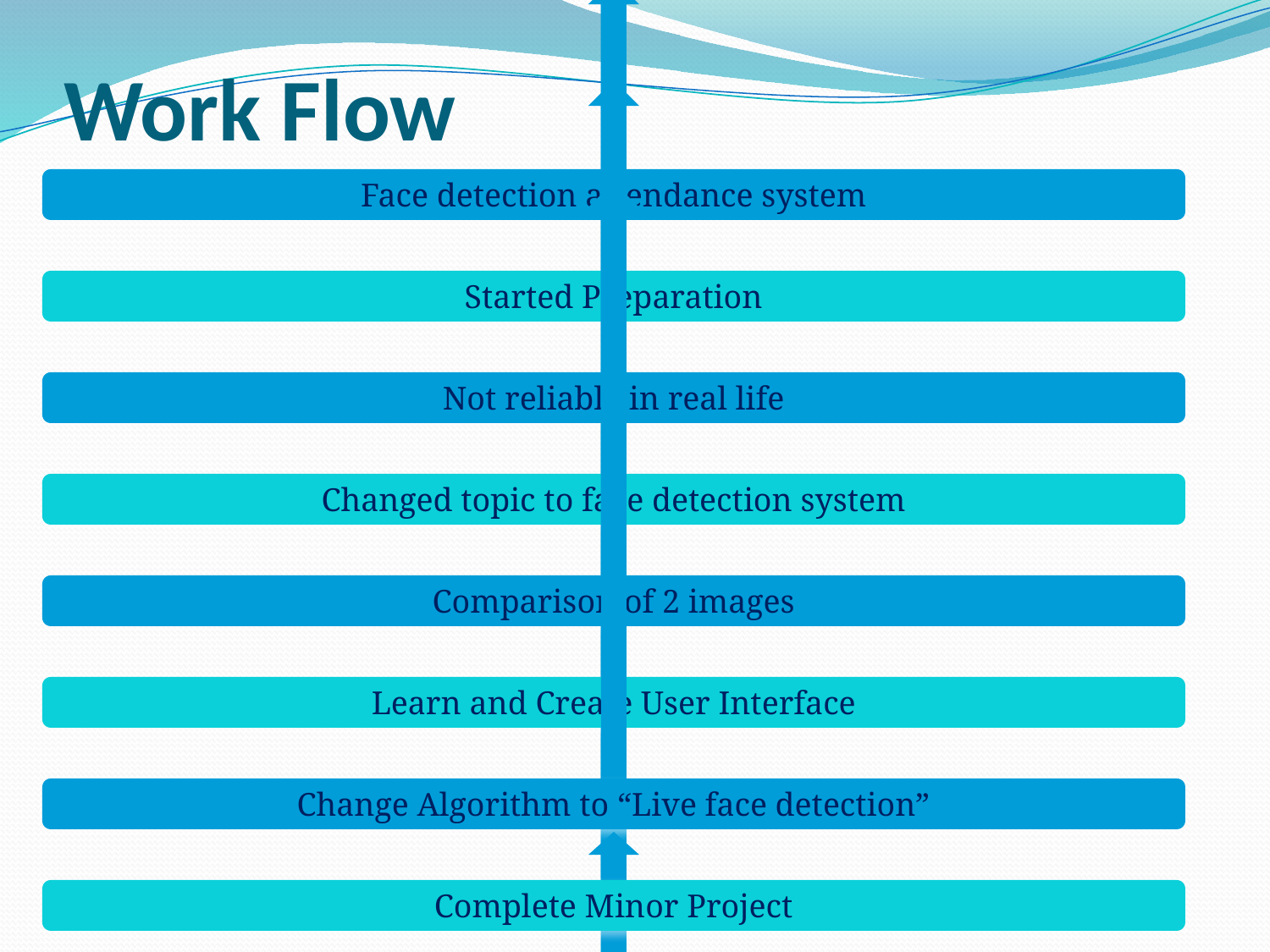

# Work Flow
Face detection attendance system
Started Preparation
Not reliable in real life
Changed topic to face detection system
Comparison of 2 images
Learn and Create User Interface
Change Algorithm to “Live face detection”
Complete Minor Project